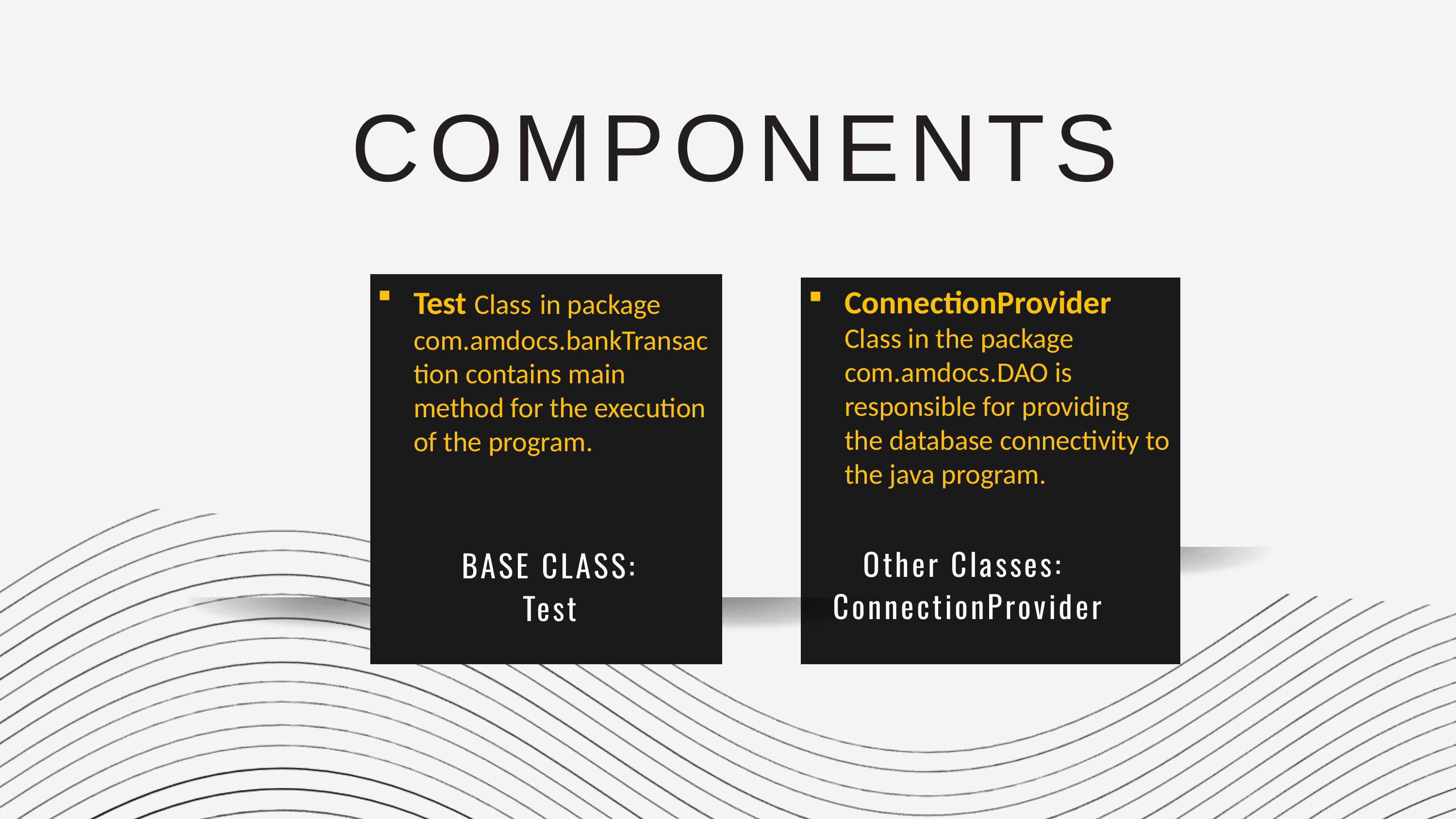

COMPONENTS
Test Class in package com.amdocs.bankTransaction contains main method for the execution of the program.

ConnectionProvider Class in the package com.amdocs.DAO is responsible for providing the database connectivity to the java program.

Other Classes:
 ConnectionProvider

BASE CLASS: Test